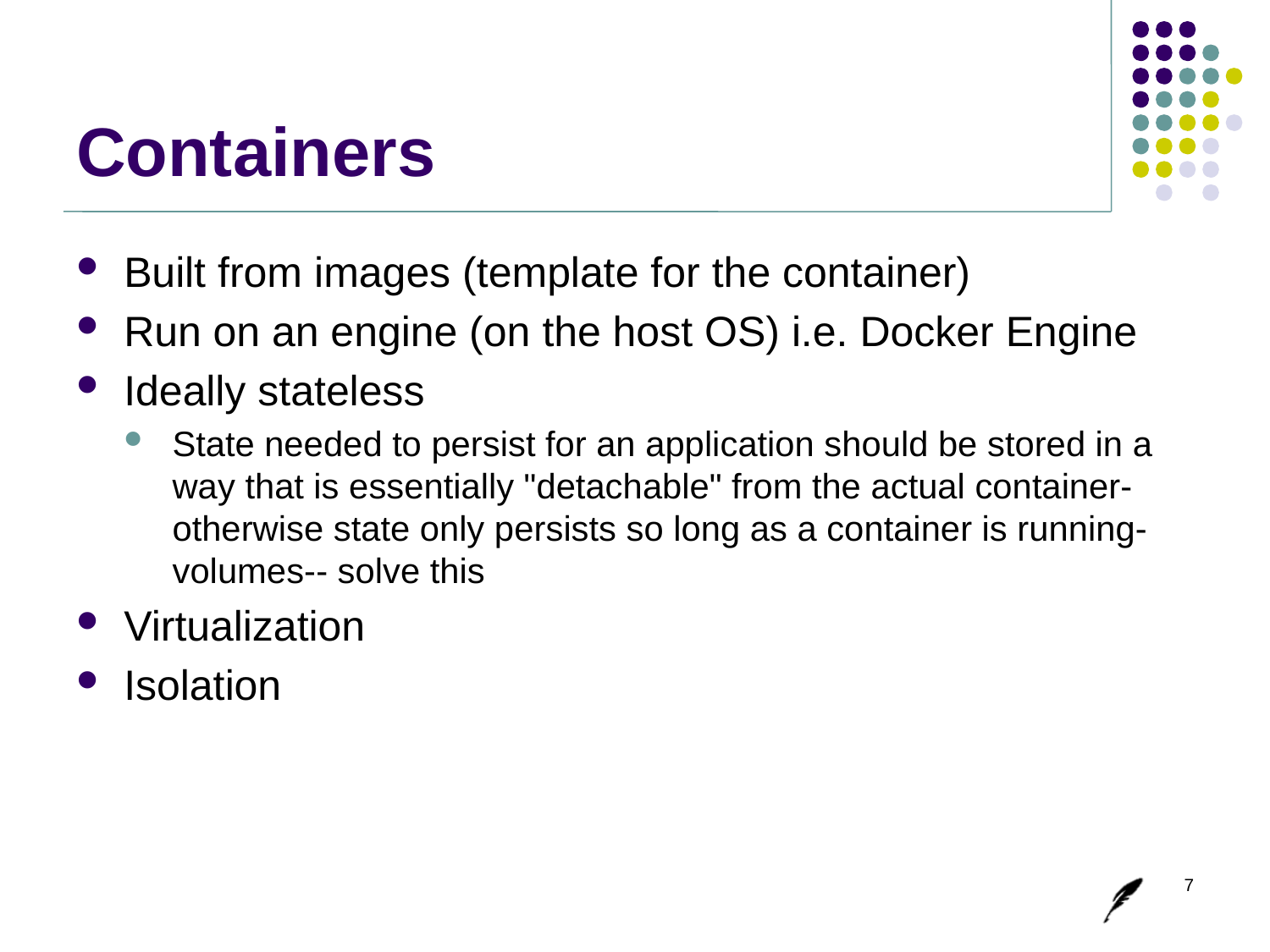

# Containers
Built from images (template for the container)
Run on an engine (on the host OS) i.e. Docker Engine
Ideally stateless
State needed to persist for an application should be stored in a way that is essentially "detachable" from the actual container- otherwise state only persists so long as a container is running- volumes-- solve this
Virtualization
Isolation
7